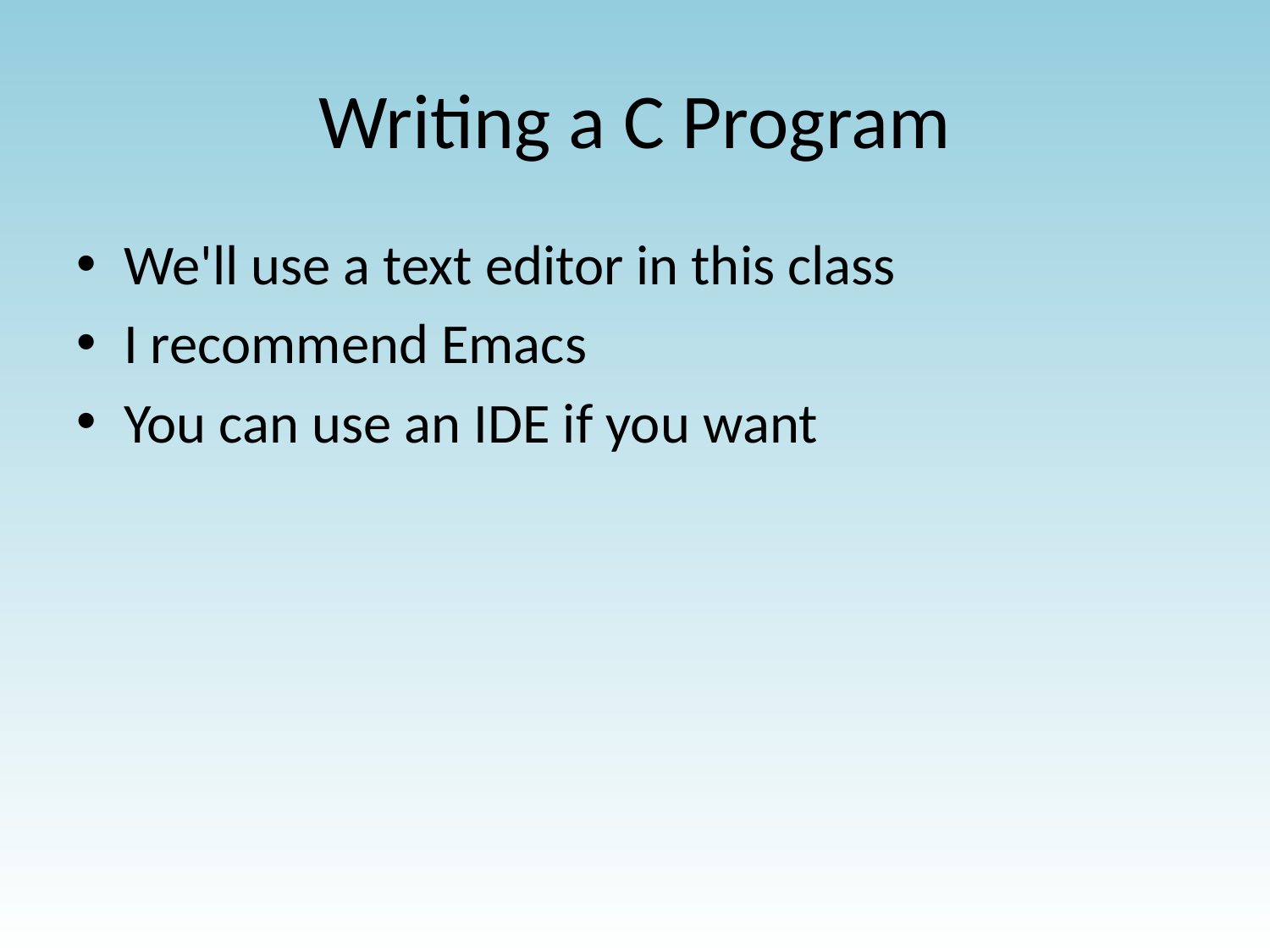

# Writing a C Program
We'll use a text editor in this class
I recommend Emacs
You can use an IDE if you want